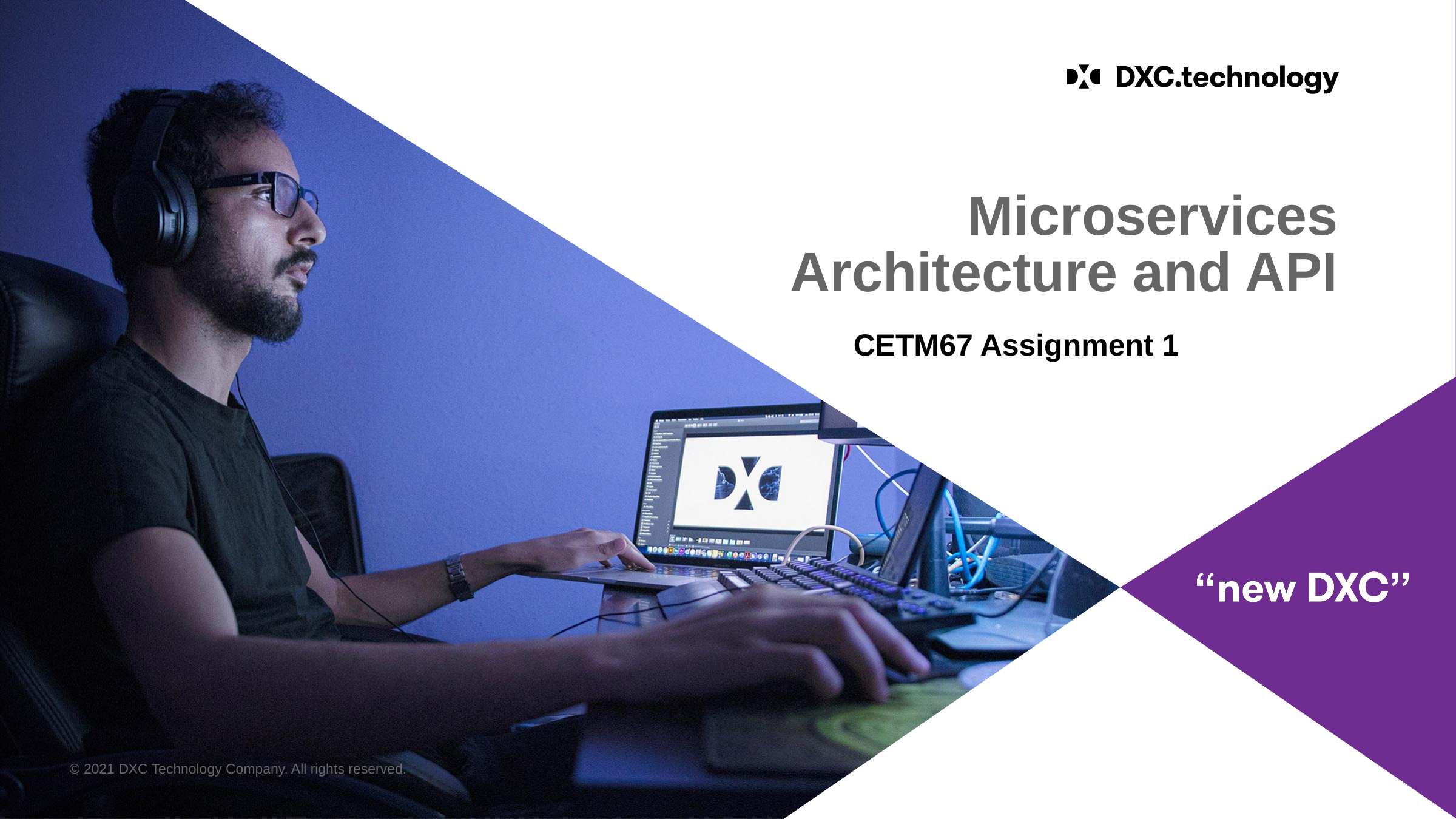

# Microservices Architecture and API
CETM67 Assignment 1